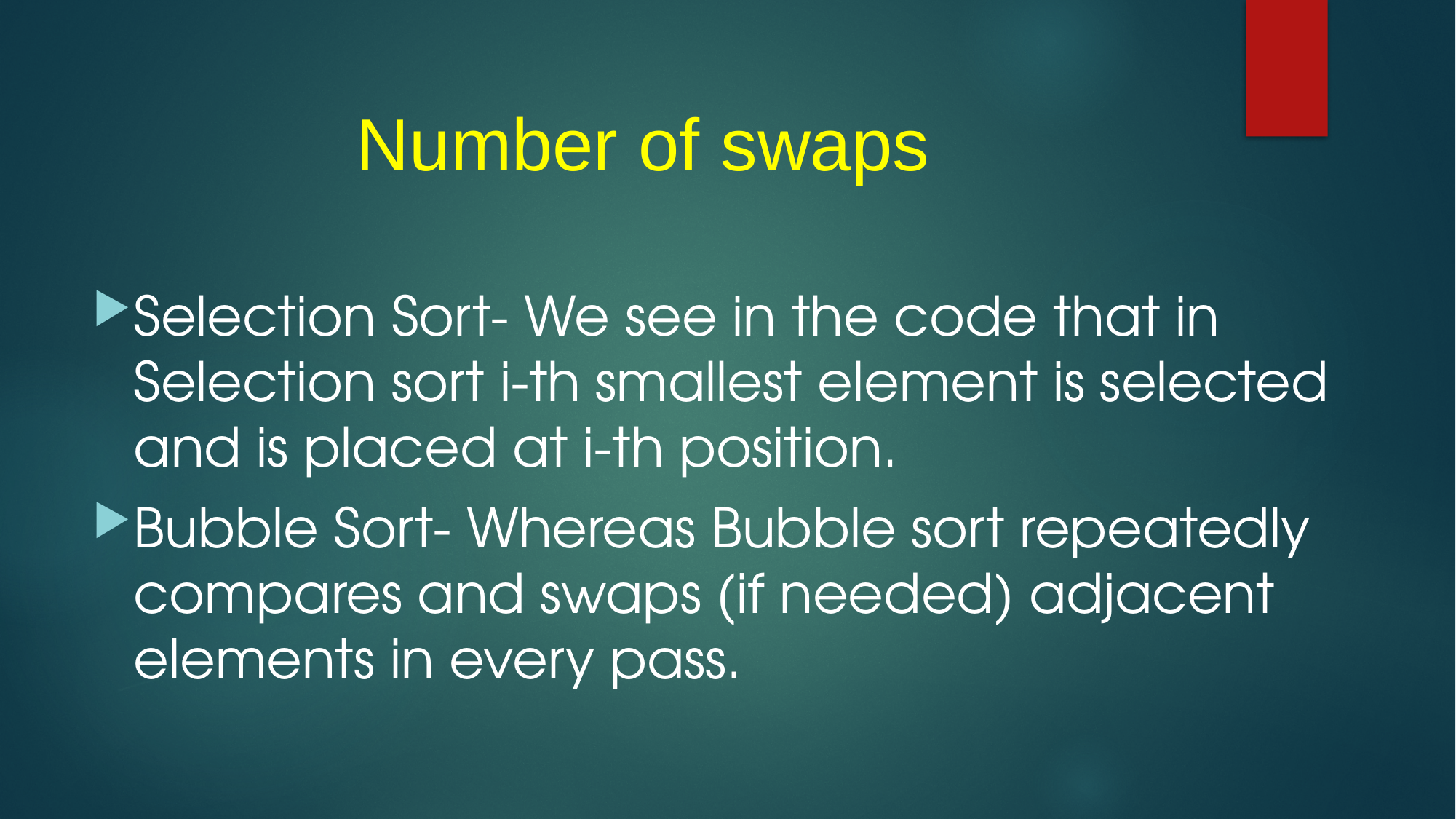

# Number of swaps

Selection Sort- We see in the code that in Selection sort i-th smallest element is selected and is placed at i-th position.
Bubble Sort- Whereas Bubble sort repeatedly compares and swaps (if needed) adjacent elements in every pass.